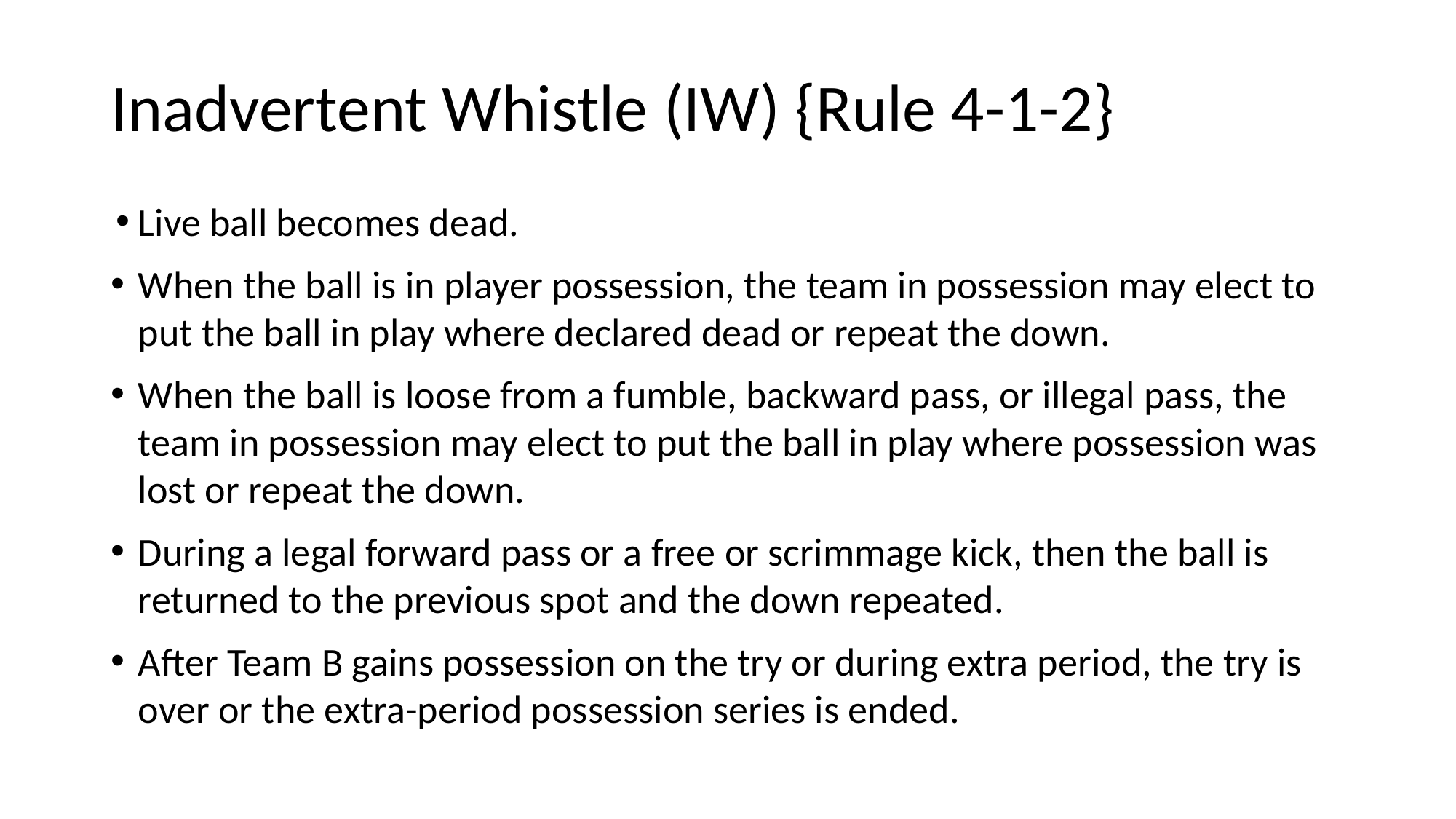

# Inadvertent Whistle (IW) {Rule 4-1-2}
Live ball becomes dead.
When the ball is in player possession, the team in possession may elect to put the ball in play where declared dead or repeat the down.
When the ball is loose from a fumble, backward pass, or illegal pass, the team in possession may elect to put the ball in play where possession was lost or repeat the down.
During a legal forward pass or a free or scrimmage kick, then the ball is returned to the previous spot and the down repeated.
After Team B gains possession on the try or during extra period, the try is over or the extra-period possession series is ended.